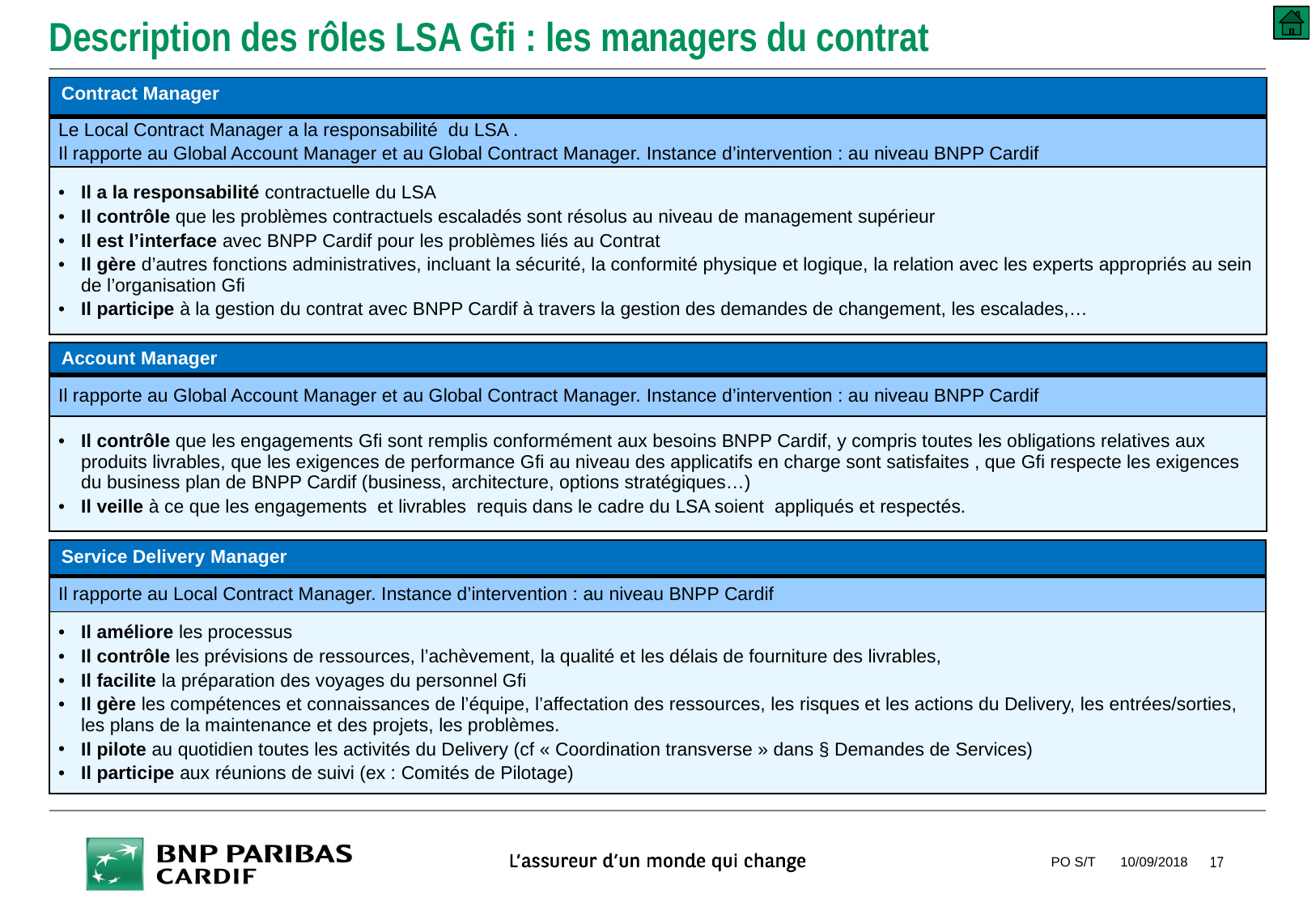

# Description des rôles LSA Gfi : les managers du contrat
| Contract Manager |
| --- |
| Le Local Contract Manager a la responsabilité du LSA . Il rapporte au Global Account Manager et au Global Contract Manager. Instance d’intervention : au niveau BNPP Cardif |
| Il a la responsabilité contractuelle du LSA Il contrôle que les problèmes contractuels escaladés sont résolus au niveau de management supérieur Il est l’interface avec BNPP Cardif pour les problèmes liés au Contrat Il gère d’autres fonctions administratives, incluant la sécurité, la conformité physique et logique, la relation avec les experts appropriés au sein de l’organisation Gfi Il participe à la gestion du contrat avec BNPP Cardif à travers la gestion des demandes de changement, les escalades,… |
| Account Manager |
| --- |
| Il rapporte au Global Account Manager et au Global Contract Manager. Instance d’intervention : au niveau BNPP Cardif |
| Il contrôle que les engagements Gfi sont remplis conformément aux besoins BNPP Cardif, y compris toutes les obligations relatives aux produits livrables, que les exigences de performance Gfi au niveau des applicatifs en charge sont satisfaites , que Gfi respecte les exigences du business plan de BNPP Cardif (business, architecture, options stratégiques…) Il veille à ce que les engagements et livrables requis dans le cadre du LSA soient appliqués et respectés. |
| Service Delivery Manager |
| --- |
| Il rapporte au Local Contract Manager. Instance d’intervention : au niveau BNPP Cardif |
| Il améliore les processus Il contrôle les prévisions de ressources, l’achèvement, la qualité et les délais de fourniture des livrables, Il facilite la préparation des voyages du personnel Gfi Il gère les compétences et connaissances de l’équipe, l’affectation des ressources, les risques et les actions du Delivery, les entrées/sorties, les plans de la maintenance et des projets, les problèmes. Il pilote au quotidien toutes les activités du Delivery (cf « Coordination transverse » dans § Demandes de Services) Il participe aux réunions de suivi (ex : Comités de Pilotage) |
PO S/T
10/09/2018
17